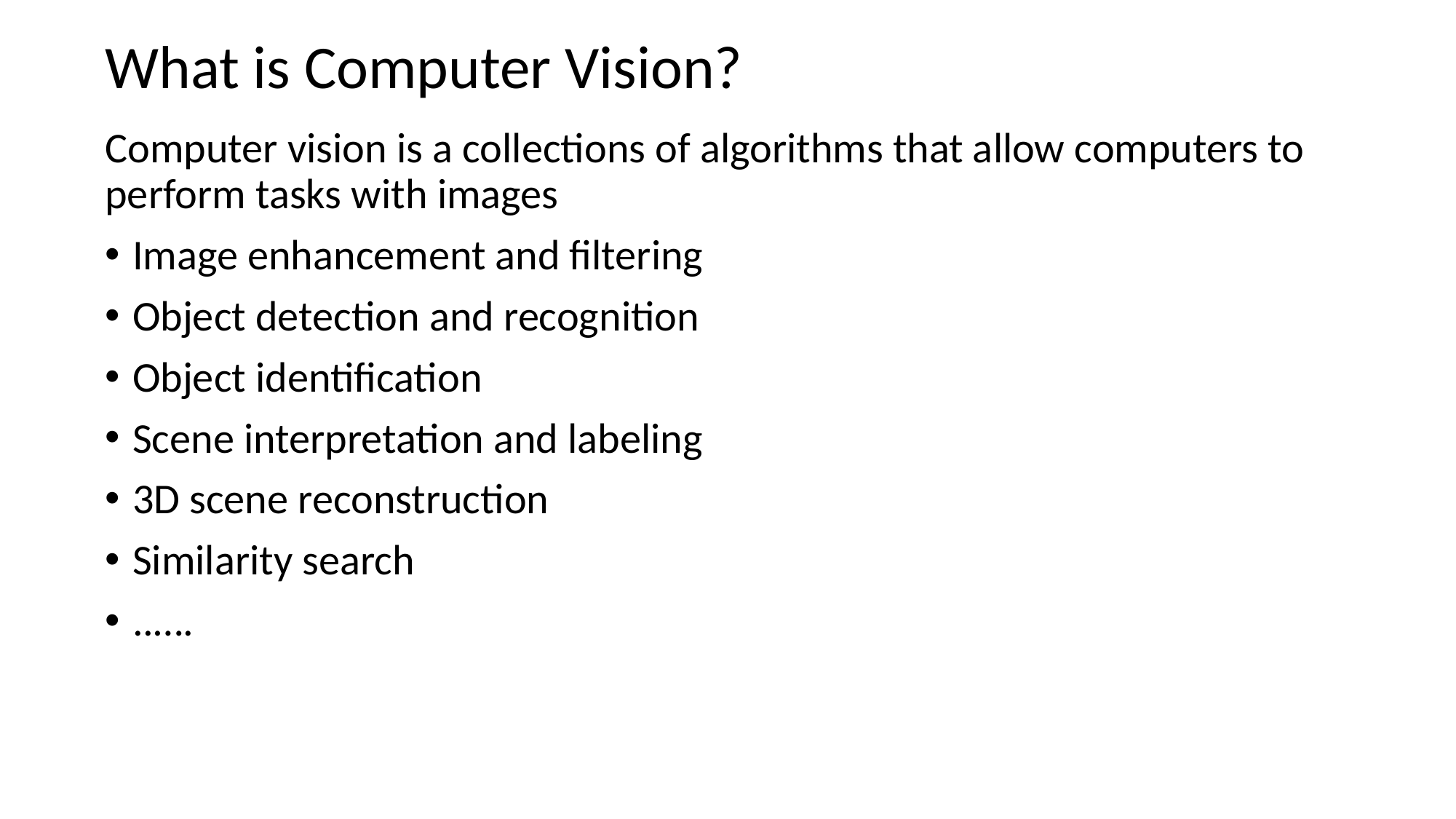

# What is Computer Vision?
Computer vision is a collections of algorithms that allow computers to perform tasks with images
Image enhancement and filtering
Object detection and recognition
Object identification
Scene interpretation and labeling
3D scene reconstruction
Similarity search
..….